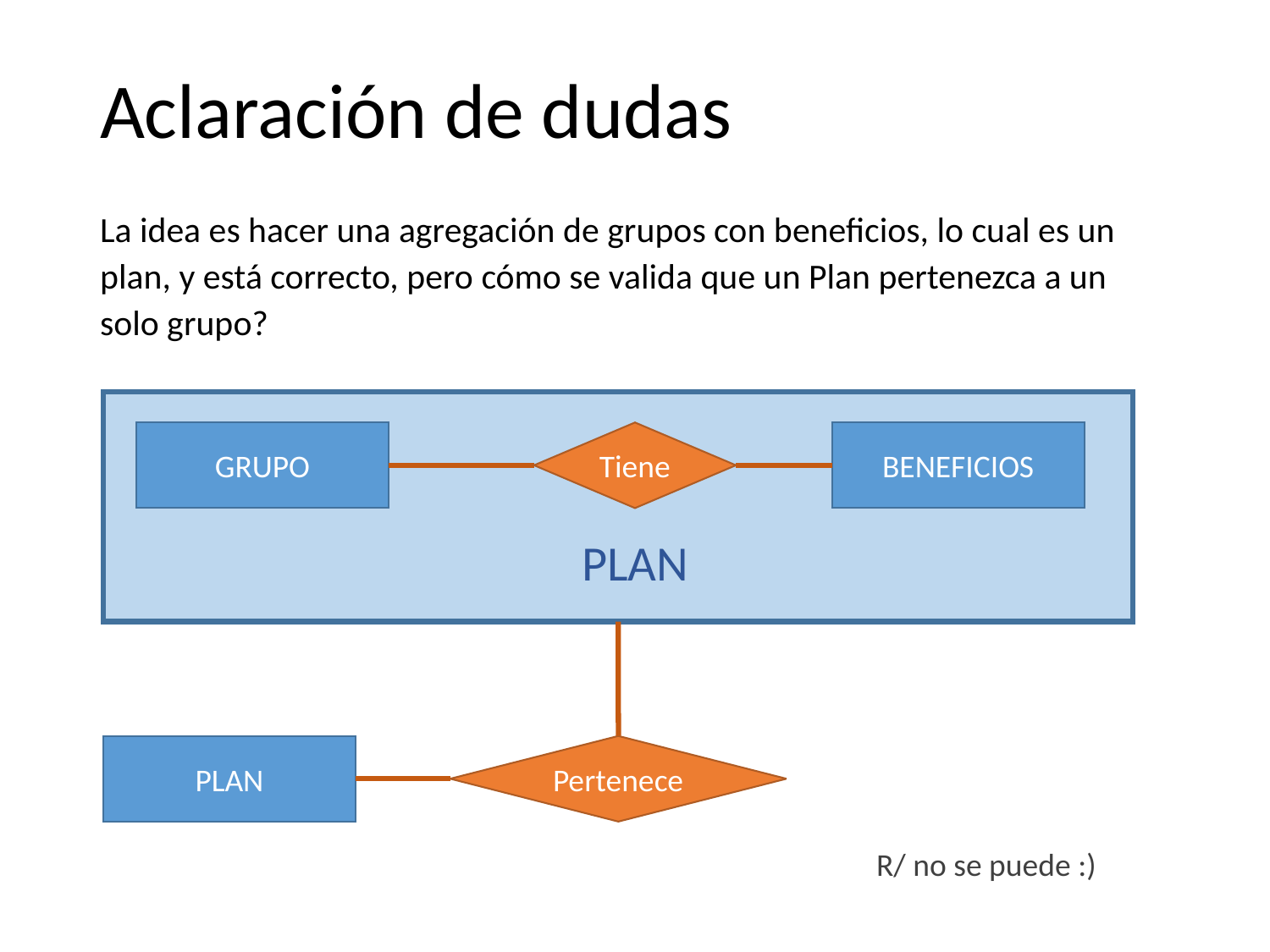

Aclaración de dudas
La idea es hacer una agregación de grupos con beneficios, lo cual es un plan, y está correcto, pero cómo se valida que un Plan pertenezca a un solo grupo?

GRUPO
Tiene
BENEFICIOS
PLAN
PLAN
Pertenece
R/ no se puede :)